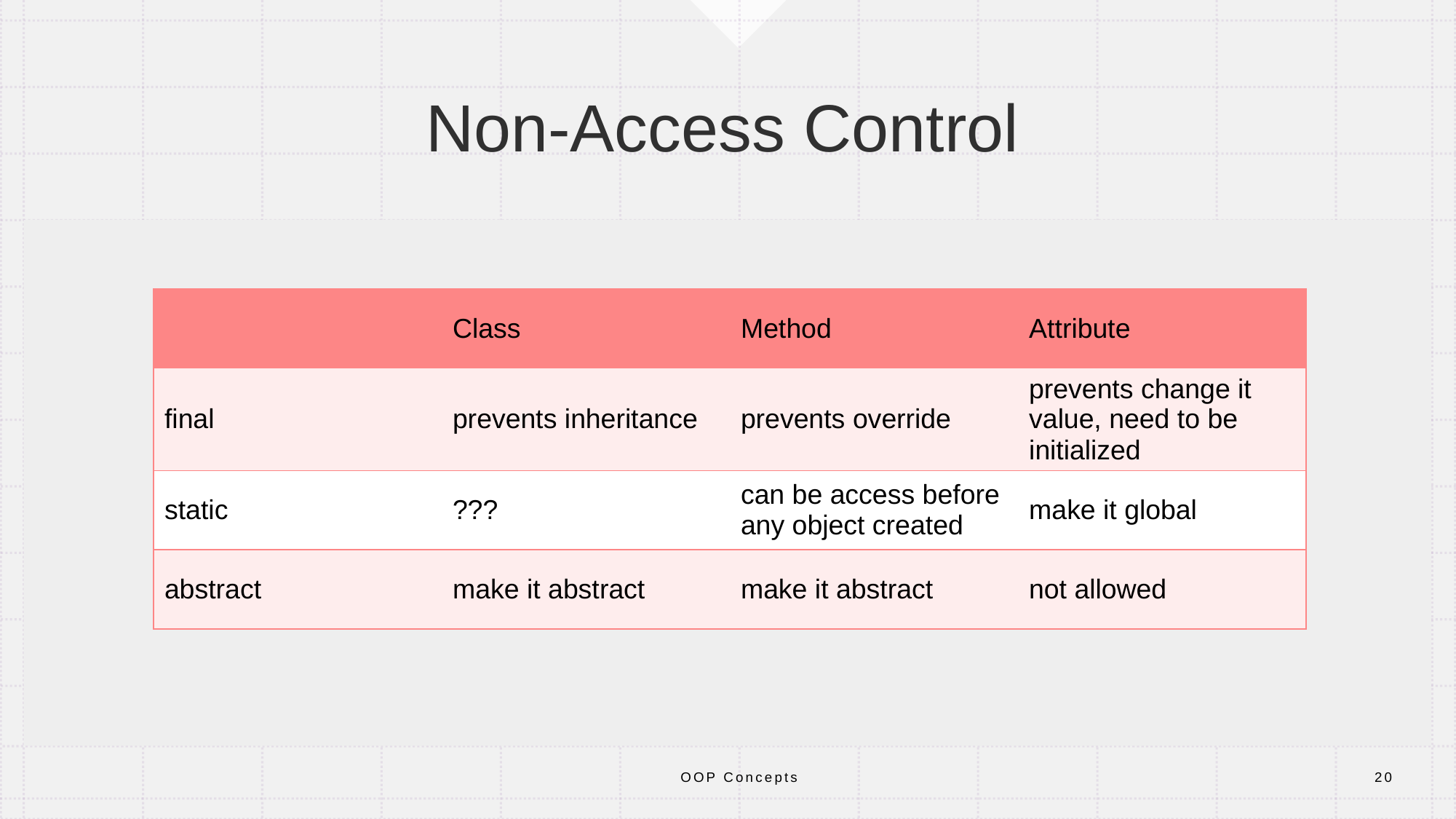

# Non-Access Control
|  | Class | Method | Attribute |
| --- | --- | --- | --- |
| final | prevents inheritance | prevents override | prevents change it value, need to be initialized |
| static | ??? | can be access before any object created | make it global |
| abstract | make it abstract | make it abstract | not allowed |
OOP Concepts
20